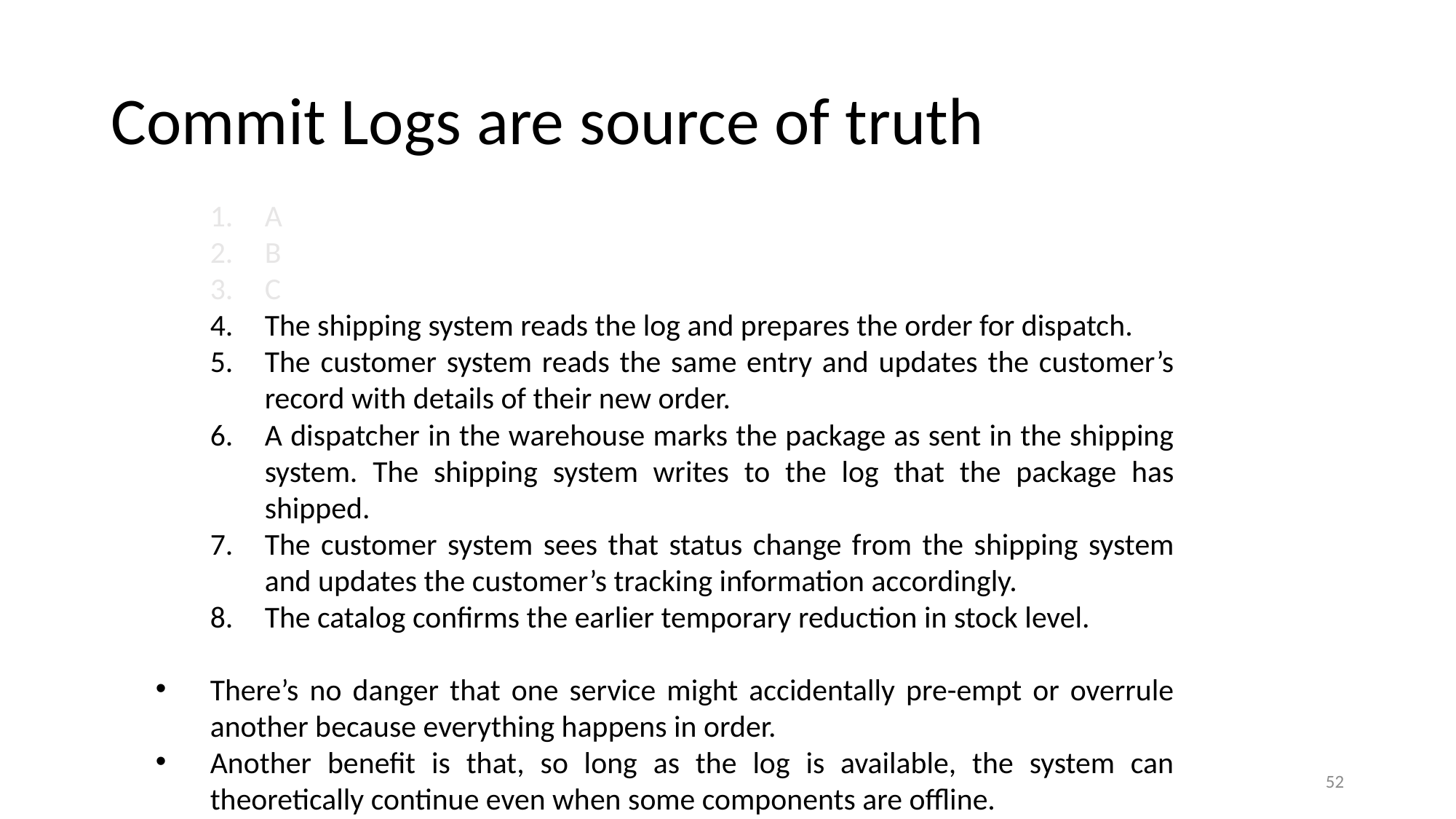

# Commit Logs are source of truth
A
B
C
The shipping system reads the log and prepares the order for dispatch.
The customer system reads the same entry and updates the customer’s record with details of their new order.
A dispatcher in the warehouse marks the package as sent in the shipping system. The shipping system writes to the log that the package has shipped.
The customer system sees that status change from the shipping system and updates the customer’s tracking information accordingly.
The catalog confirms the earlier temporary reduction in stock level.

There’s no danger that one service might accidentally pre-empt or overrule another because everything happens in order.
Another benefit is that, so long as the log is available, the system can theoretically continue even when some components are offline.
52